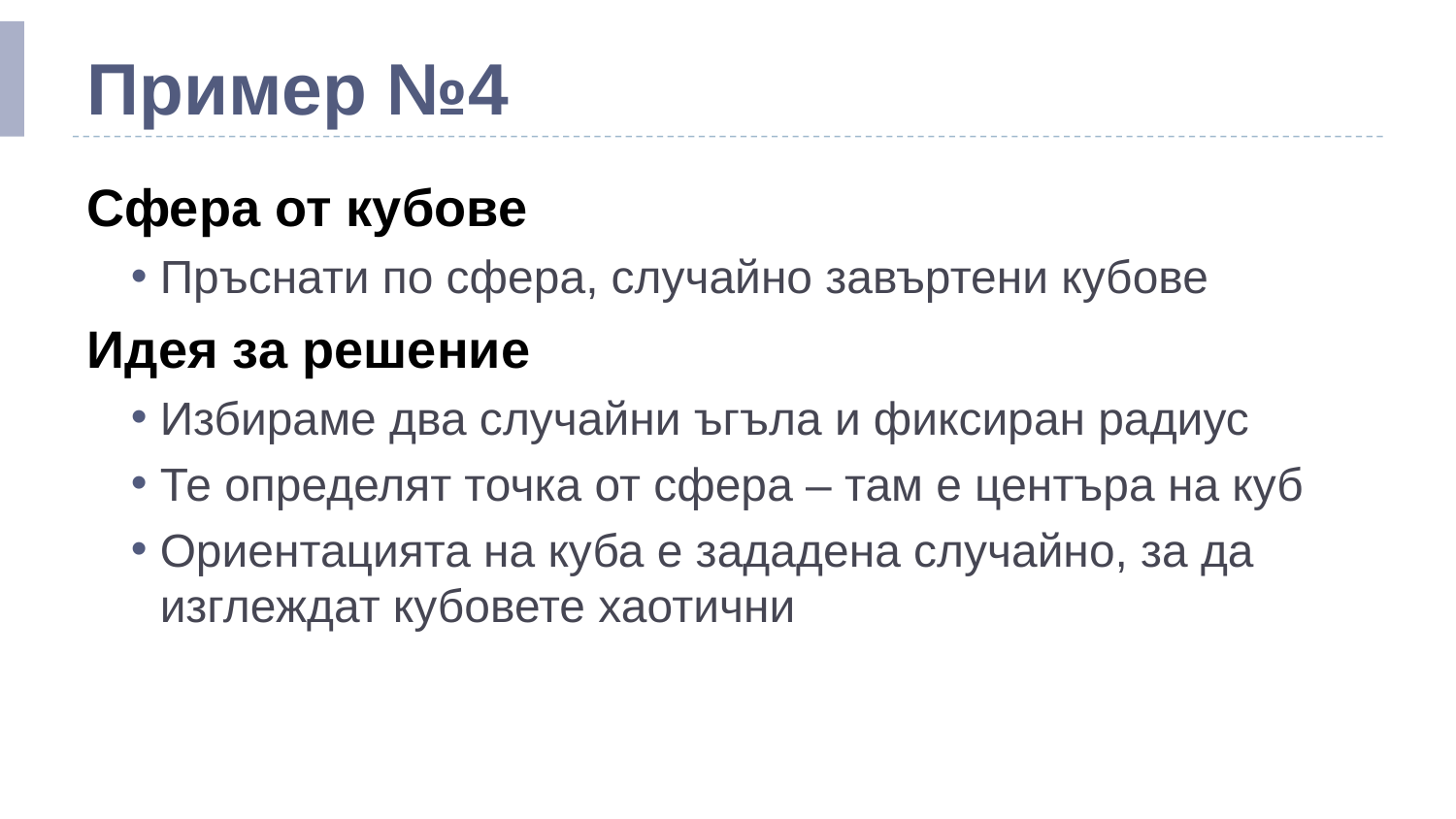

# Пример №4
Сфера от кубове
Пръснати по сфера, случайно завъртени кубове
Идея за решение
Избираме два случайни ъгъла и фиксиран радиус
Те определят точка от сфера – там е центъра на куб
Ориентацията на куба е зададена случайно, за да изглеждат кубовете хаотични